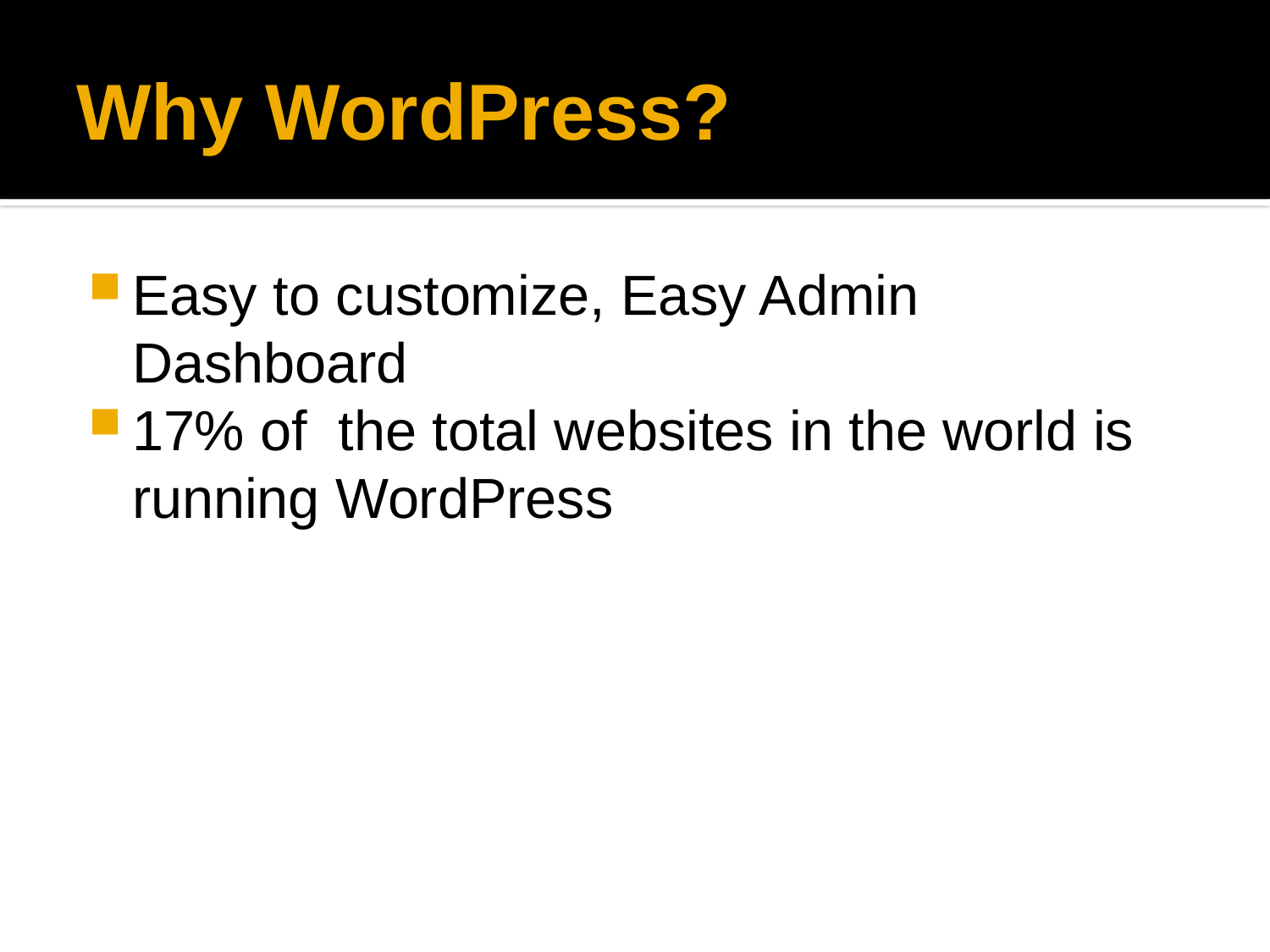

# Why WordPress?
Easy to customize, Easy Admin Dashboard
17% of  the total websites in the world is running WordPress